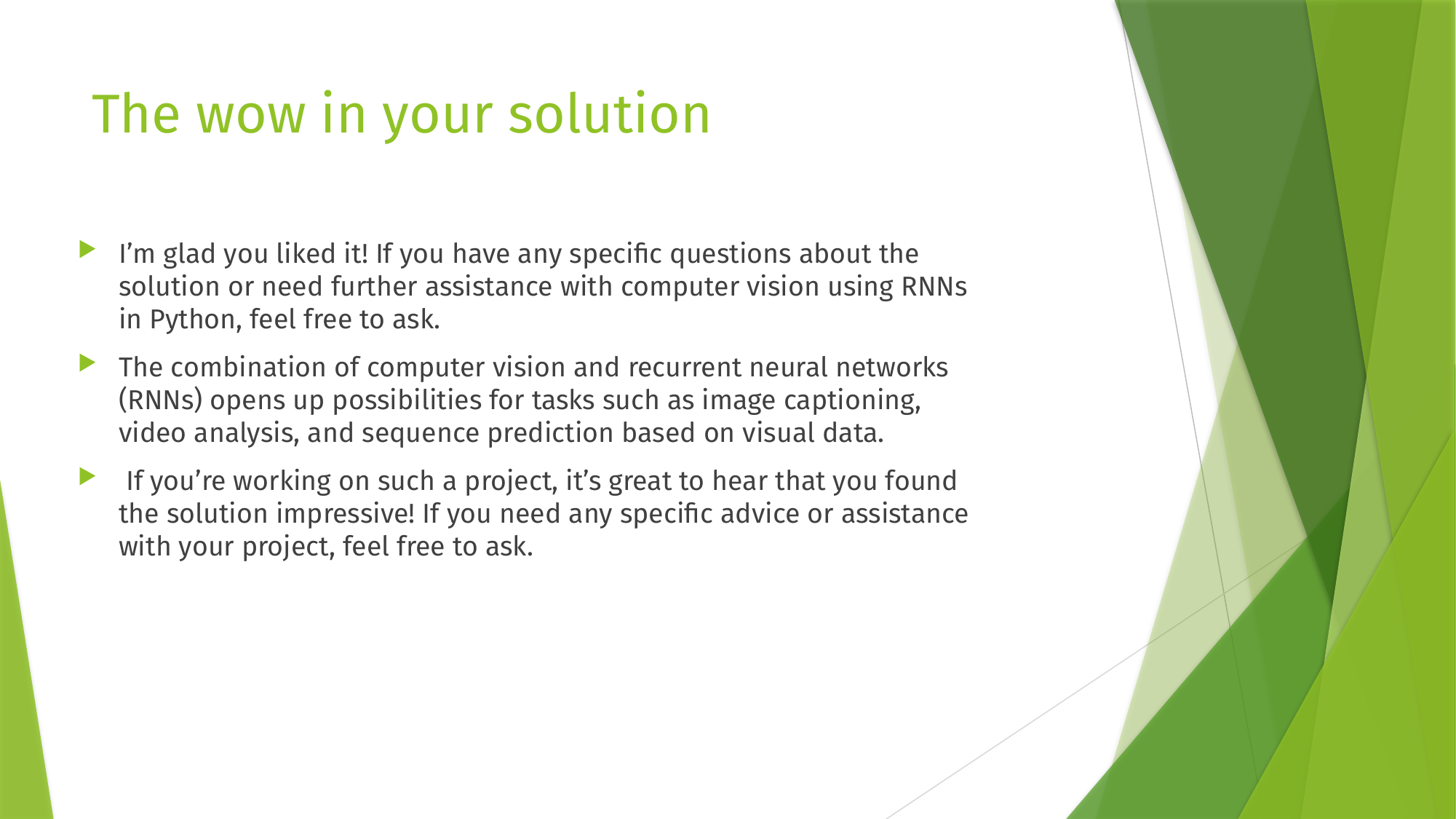

# The wow in your solution
I’m glad you liked it! If you have any specific questions about the solution or need further assistance with computer vision using RNNs in Python, feel free to ask.
The combination of computer vision and recurrent neural networks (RNNs) opens up possibilities for tasks such as image captioning, video analysis, and sequence prediction based on visual data.
 If you’re working on such a project, it’s great to hear that you found the solution impressive! If you need any specific advice or assistance with your project, feel free to ask.